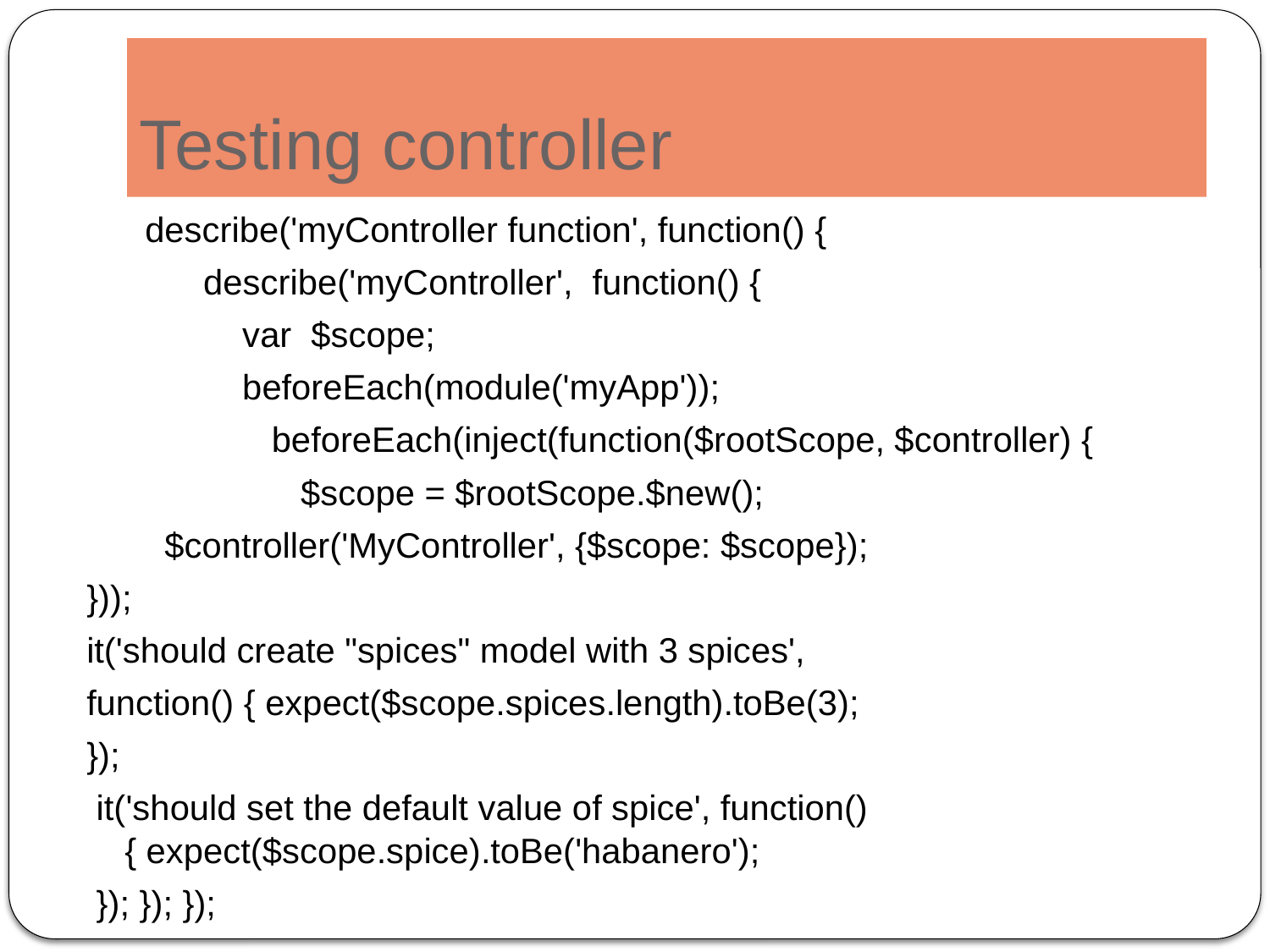

# Testing controller
      describe('myController function', function() {
            describe('myController',  function() {
                var  $scope;
                beforeEach(module('myApp'));
                   beforeEach(inject(function($rootScope, $controller) {
                      $scope = $rootScope.$new();
        $controller('MyController', {$scope: $scope});
}));
it('should create "spices" model with 3 spices',
function() { expect($scope.spices.length).toBe(3);
});
 it('should set the default value of spice', function() { expect($scope.spice).toBe('habanero');
 }); }); });